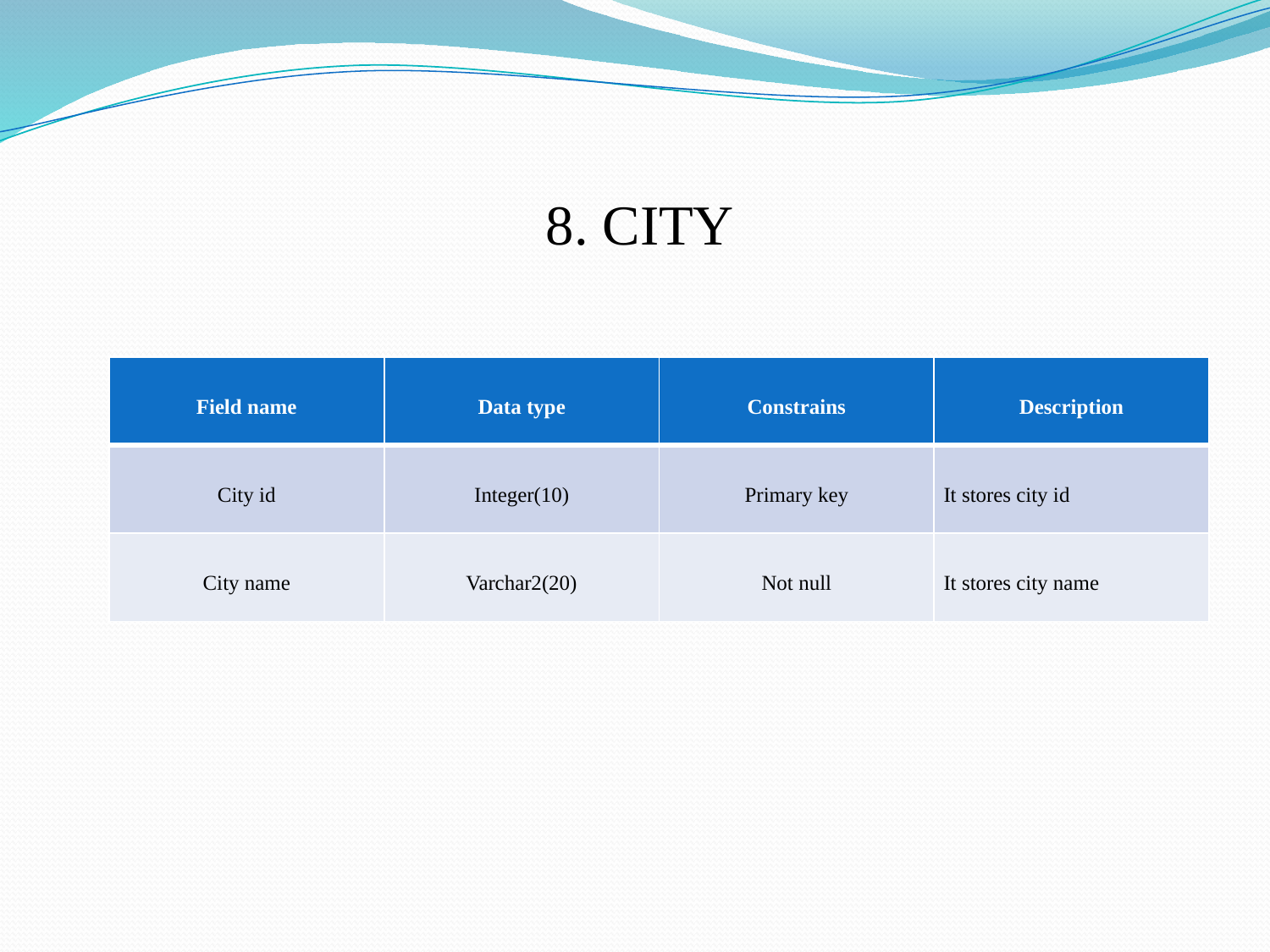

# 8. CITY
| Field name | Data type | Constrains | Description |
| --- | --- | --- | --- |
| City id | Integer(10) | Primary key | It stores city id |
| City name | Varchar2(20) | Not null | It stores city name |